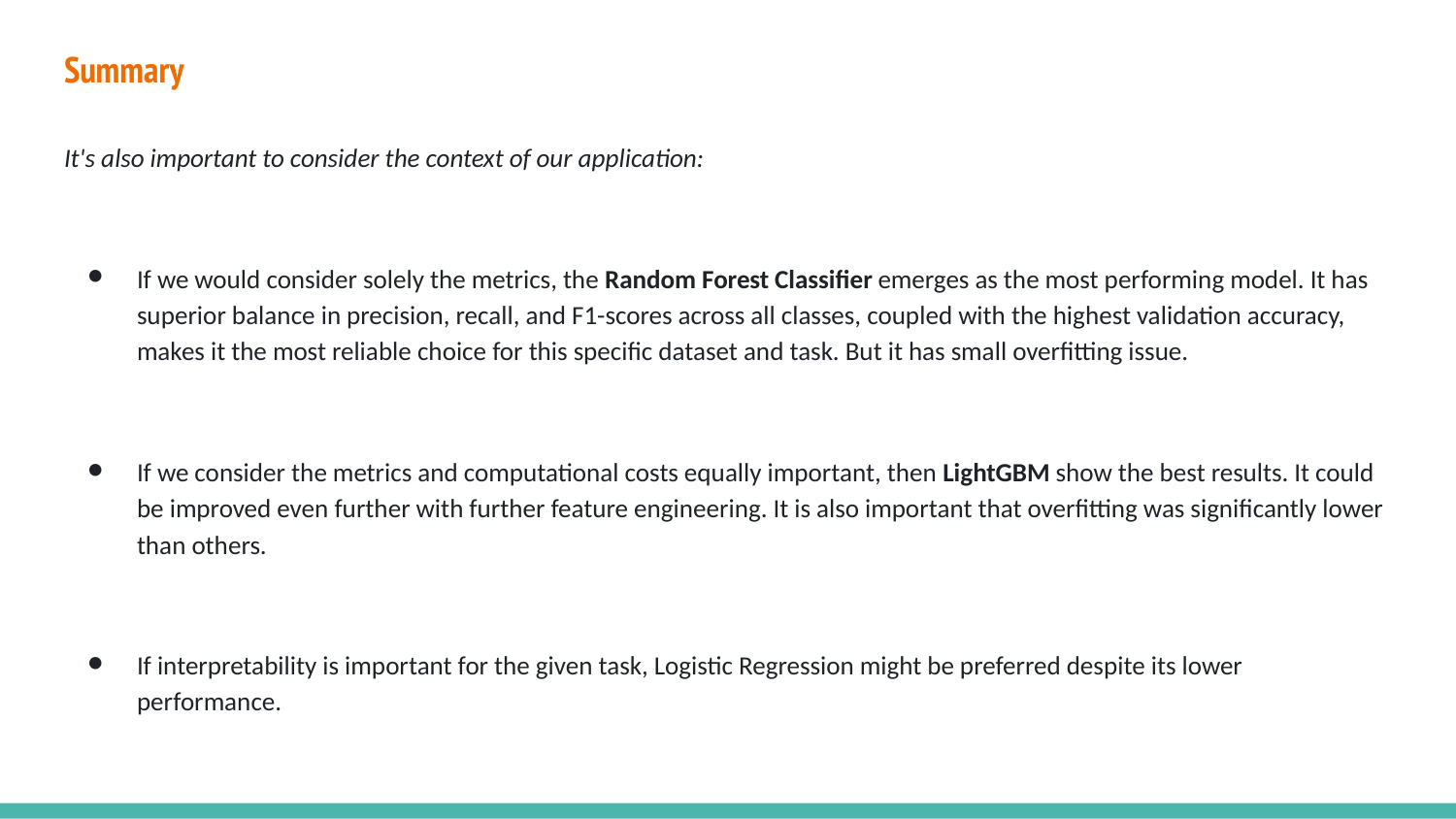

# Summary
It's also important to consider the context of our application:

If we would consider solely the metrics, the Random Forest Classifier emerges as the most performing model. It has superior balance in precision, recall, and F1-scores across all classes, coupled with the highest validation accuracy, makes it the most reliable choice for this specific dataset and task. But it has small overfitting issue.

If we consider the metrics and computational costs equally important, then LightGBM show the best results. It could be improved even further with further feature engineering. It is also important that overfitting was significantly lower than others.

If interpretability is important for the given task, Logistic Regression might be preferred despite its lower performance.